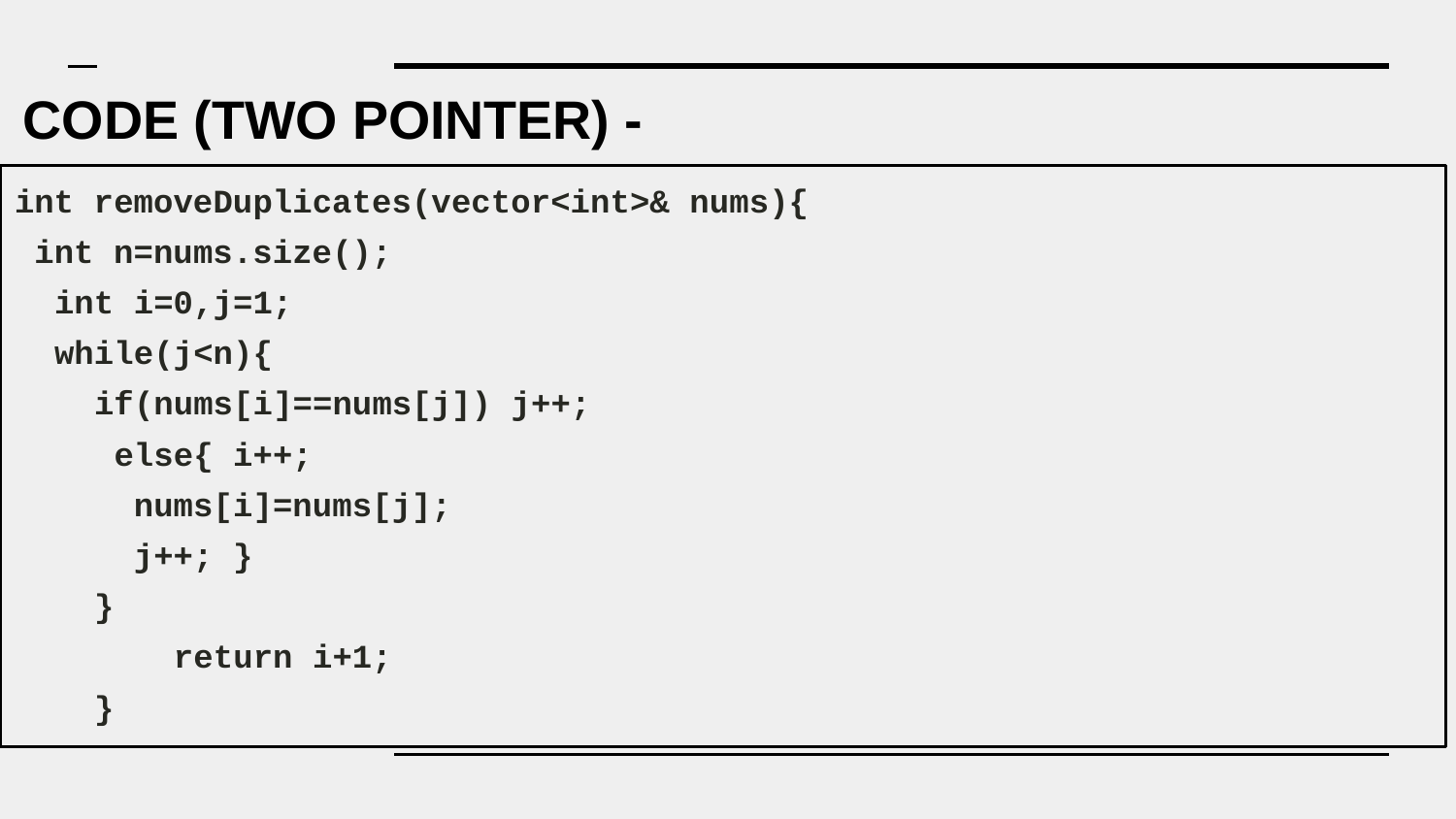

# CODE (TWO POINTER) -
int removeDuplicates(vector<int>& nums){
 int n=nums.size();
  int i=0,j=1;
  while(j<n){
    if(nums[i]==nums[j]) j++;
     else{ i++;
      nums[i]=nums[j];
      j++; }
    }
        return i+1;
    }